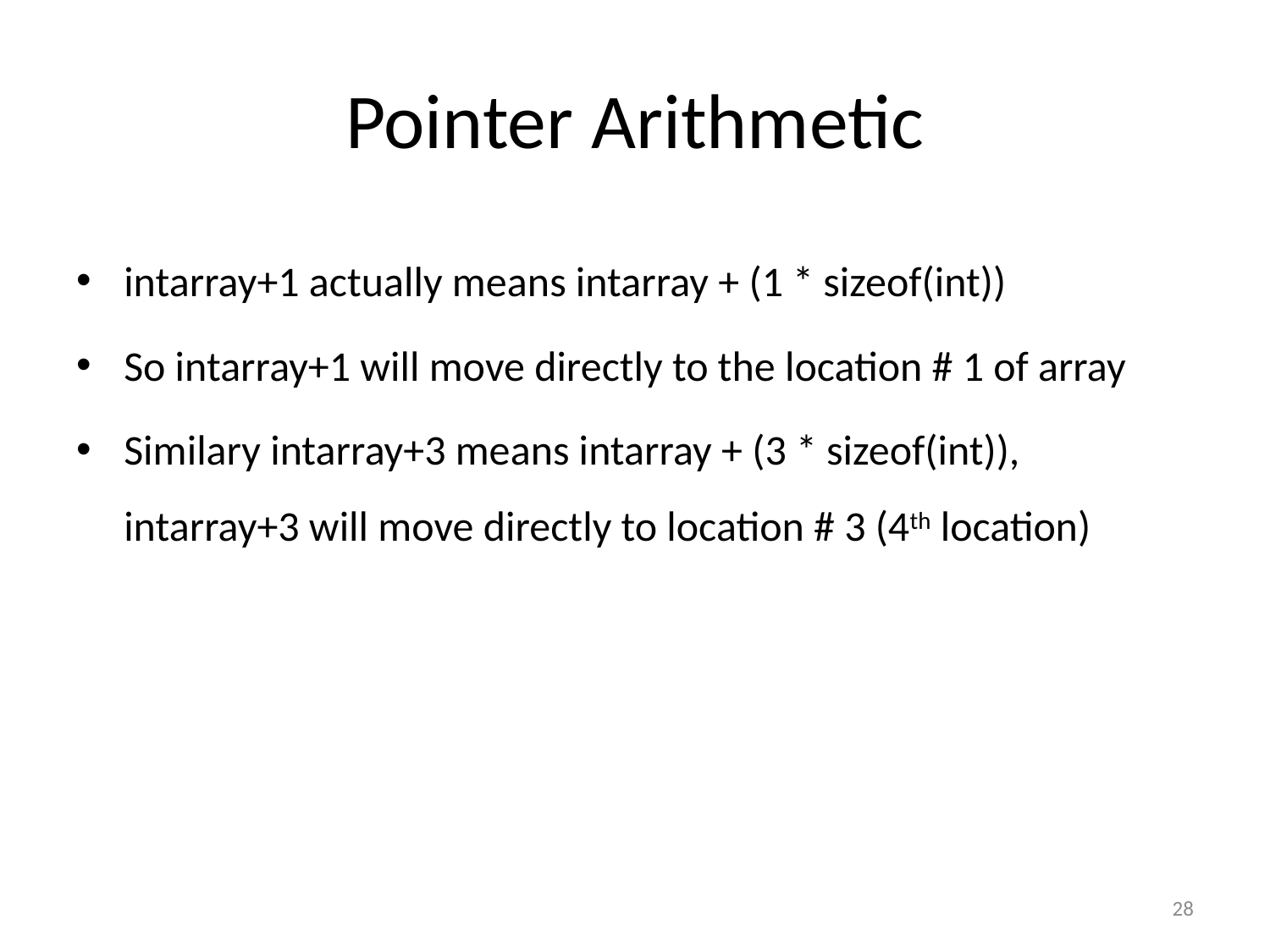

# Pointer Arithmetic
intarray+1 actually means intarray + (1 * sizeof(int))
So intarray+1 will move directly to the location # 1 of array
Similary intarray+3 means intarray + (3 * sizeof(int)), intarray+3 will move directly to location # 3 (4th location)
28